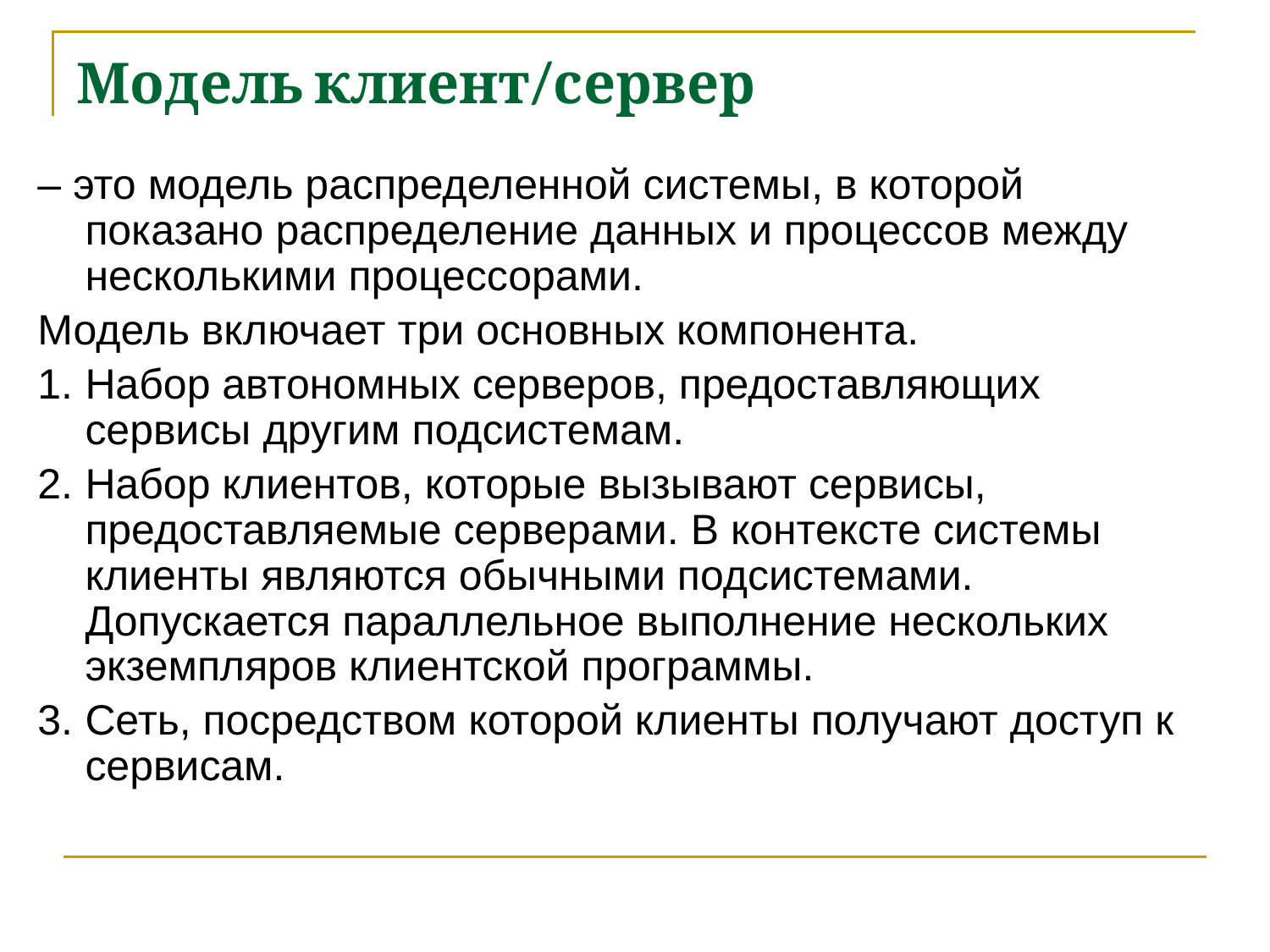

# Модель клиент/сервер
– это модель распределенной системы, в которой показано распределение данных и процессов между несколькими процессорами.
Модель включает три основных компонента.
1. 	Набор автономных серверов, предоставляющих сервисы другим подсистемам.
2. 	Набор клиентов, которые вызывают сервисы, предоставляемые серверами. В контексте системы клиенты являются обычными подсистемами. Допускается параллельное выполнение нескольких экземпляров клиентской программы.
3. 	Сеть, посредством которой клиенты получают доступ к сервисам.